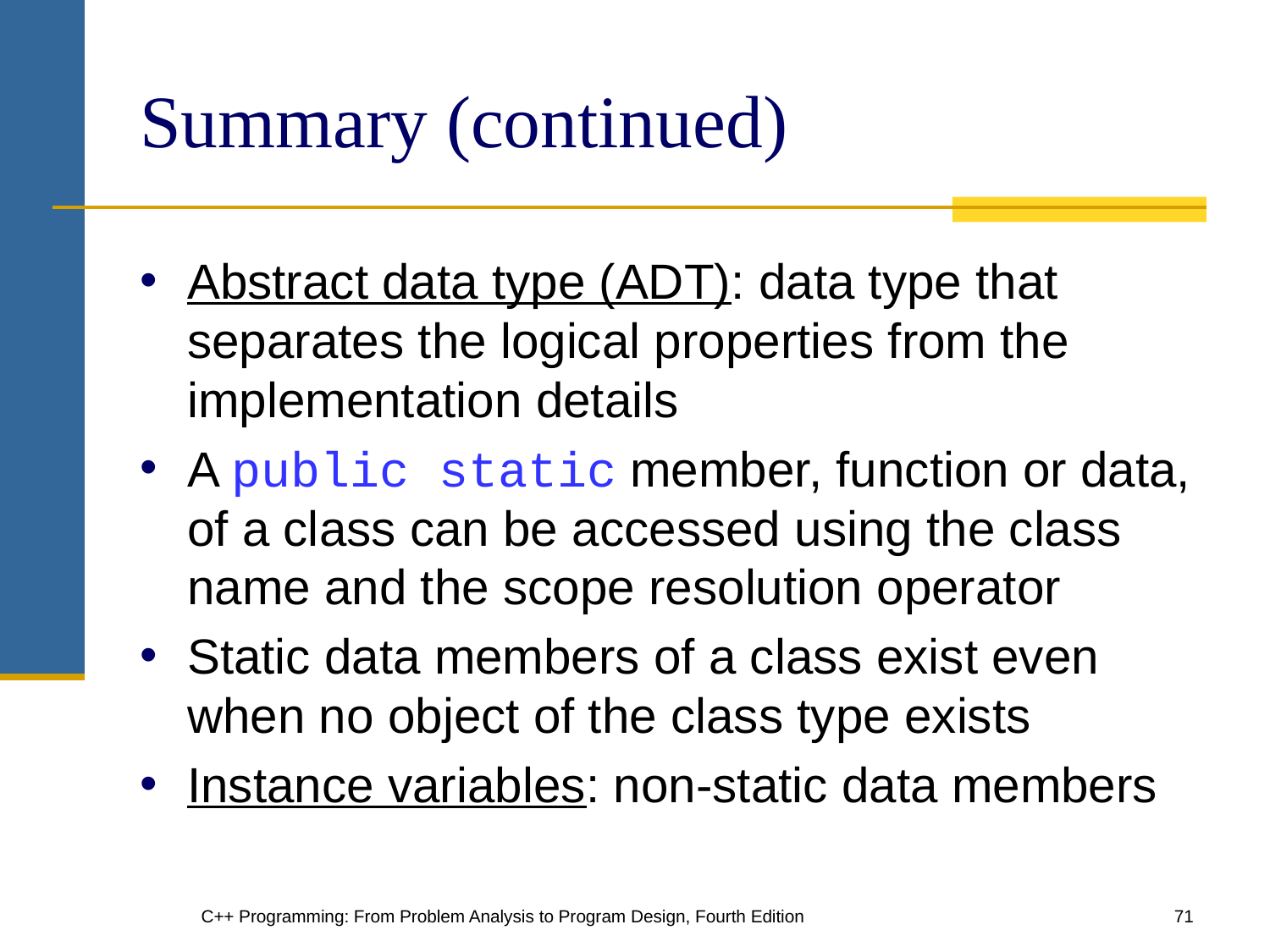

# Summary (continued)
Abstract data type (ADT): data type that separates the logical properties from the implementation details
A public static member, function or data, of a class can be accessed using the class name and the scope resolution operator
Static data members of a class exist even when no object of the class type exists
Instance variables: non-static data members
C++ Programming: From Problem Analysis to Program Design, Fourth Edition
71